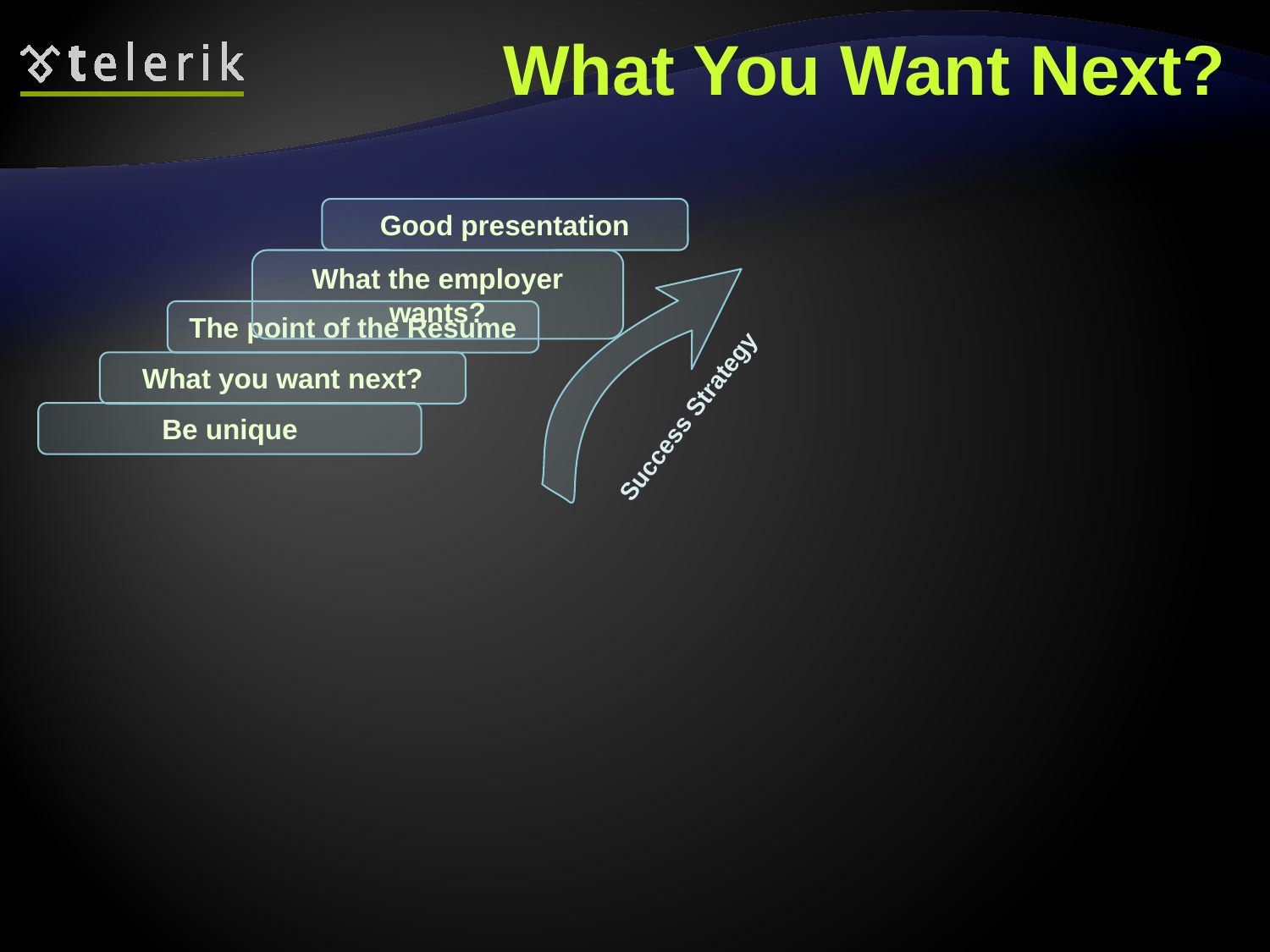

# What You Want Next?
Good presentation
What the employer wants?
The point of the Resume

What you want next?
Success Strategy
Be unique